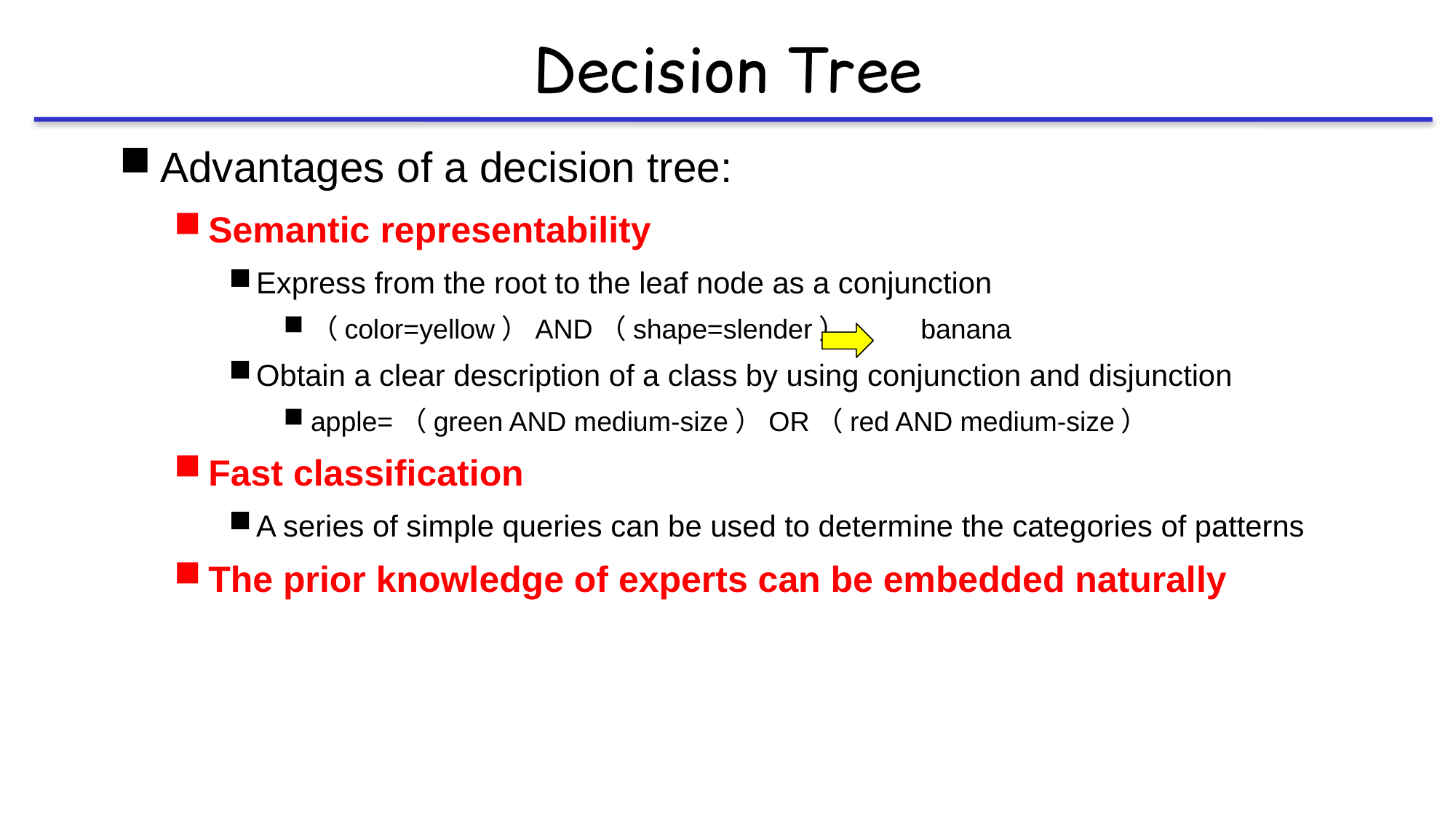

# Decision Tree
Advantages of a decision tree:
Semantic representability
Express from the root to the leaf node as a conjunction
（color=yellow）AND（shape=slender）           banana
Obtain a clear description of a class by using conjunction and disjunction
apple=（green AND medium-size）OR（red AND medium-size）
Fast classification
A series of simple queries can be used to determine the categories of patterns
The prior knowledge of experts can be embedded naturally